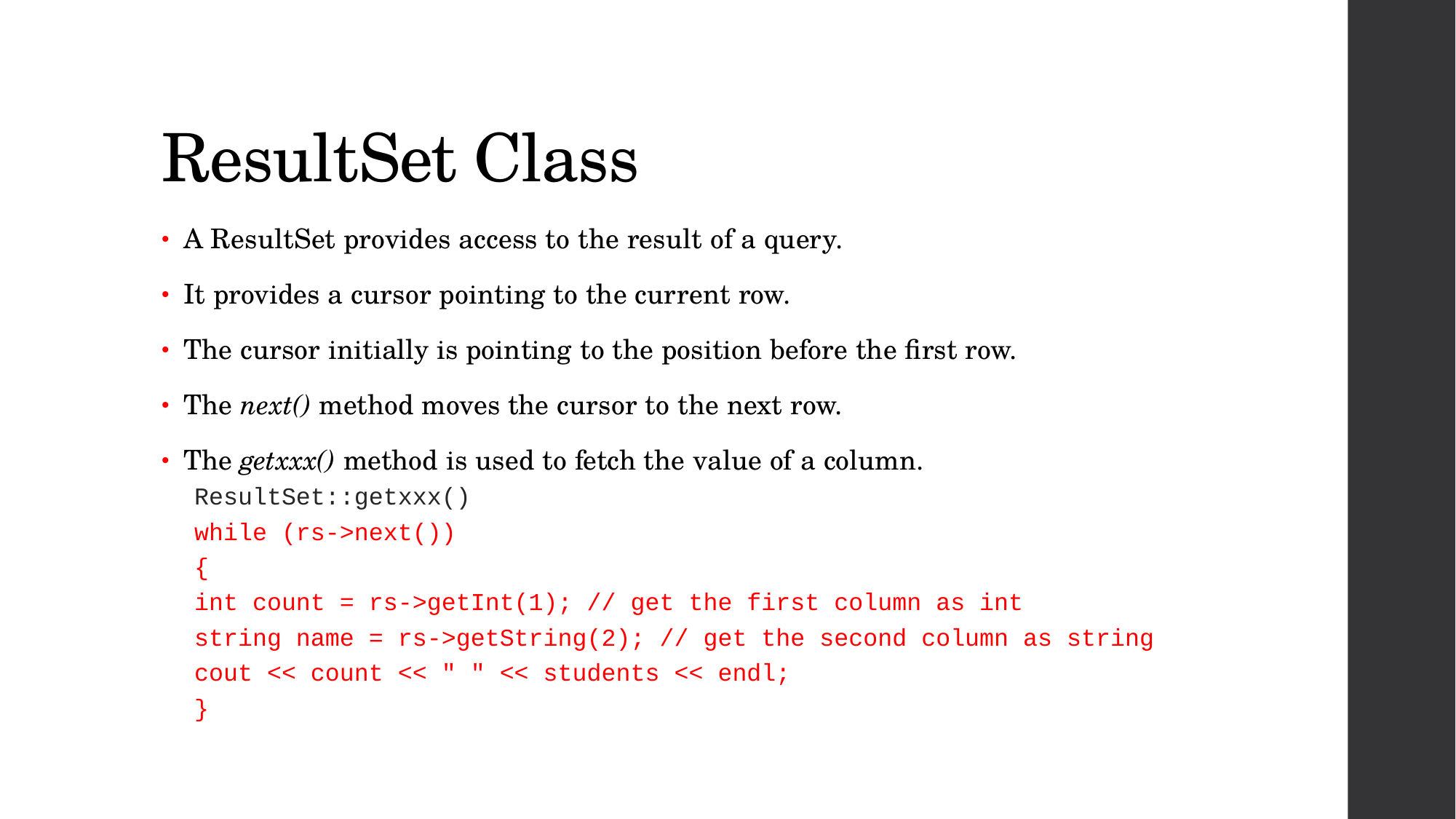

# ResultSet Class
A ResultSet provides access to the result of a query.
It provides a cursor pointing to the current row.
The cursor initially is pointing to the position before the first row.
The next() method moves the cursor to the next row.
The getxxx() method is used to fetch the value of a column.
ResultSet::getxxx()
while (rs->next())
{
int count = rs->getInt(1); // get the first column as int
string name = rs->getString(2); // get the second column as string
cout << count << " " << students << endl;
}